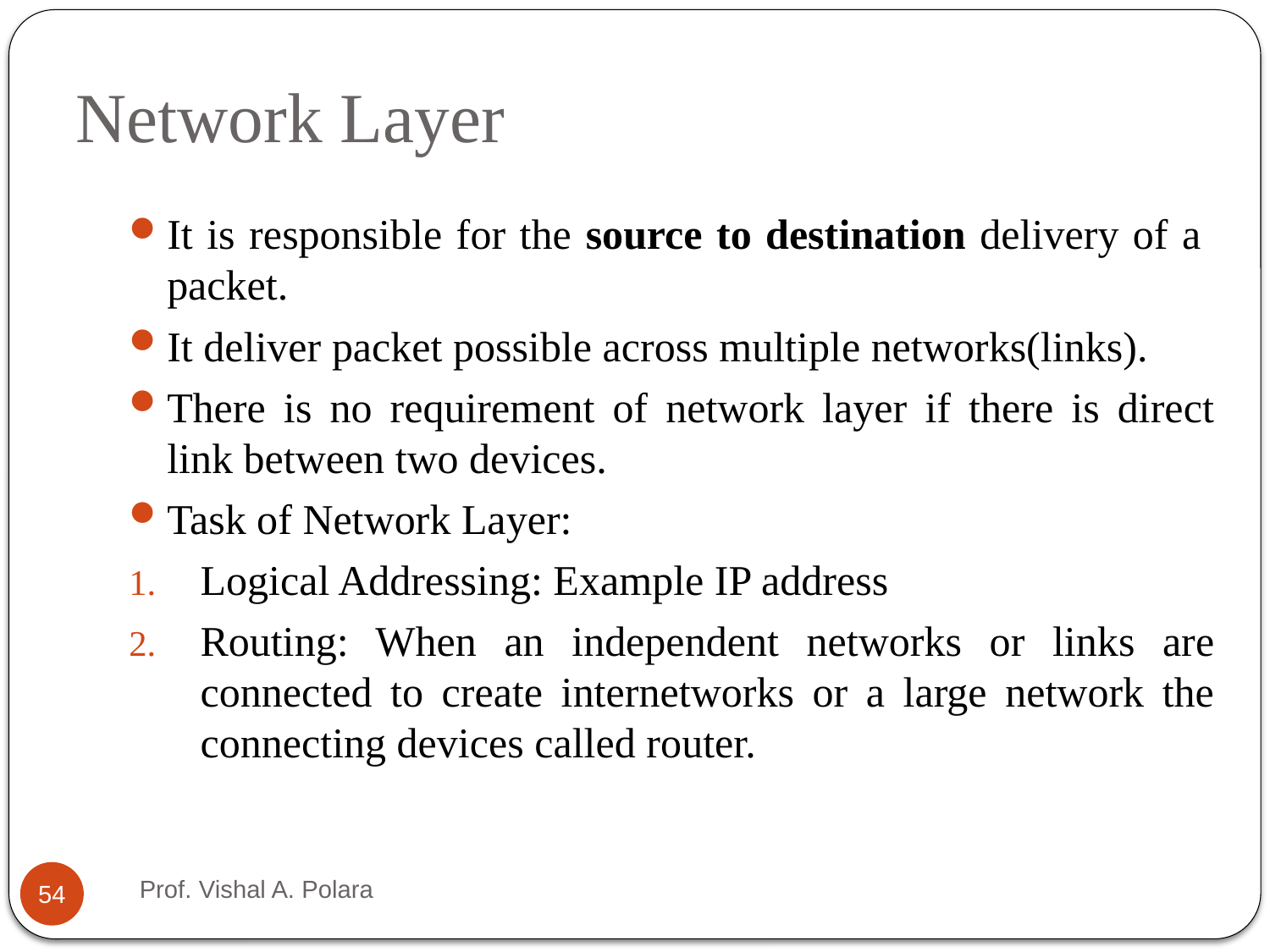

# Network Layer
It is responsible for the source to destination delivery of a  packet.
It deliver packet possible across multiple networks(links).
There is no requirement of network layer if there is direct link between two devices.
Task of Network Layer:
Logical Addressing: Example IP address
Routing: When an independent networks or links are connected to create internetworks or a large network the connecting devices called router.

Prof. Vishal A. Polara
54